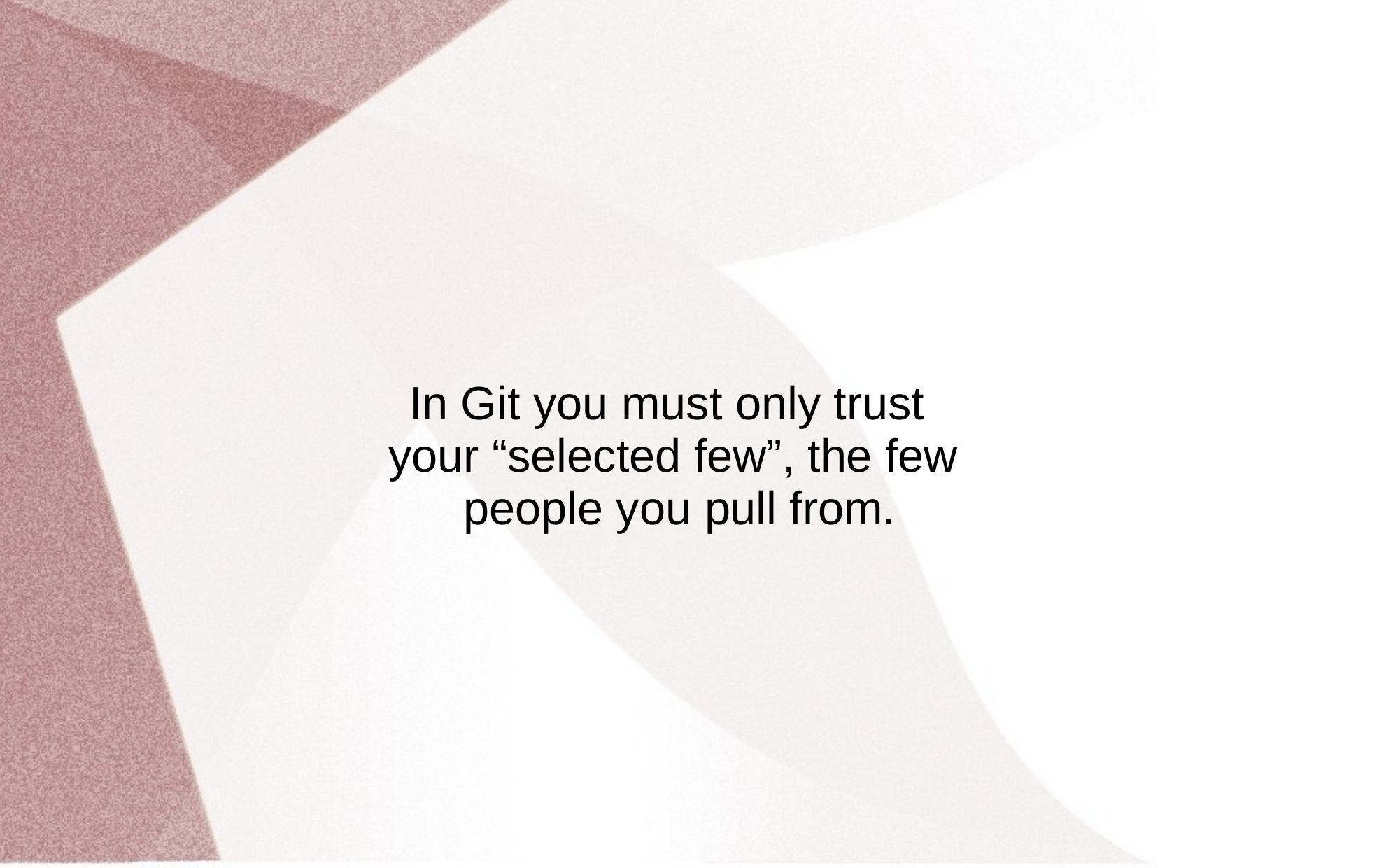

# In Git you must only trust  your “selected few”, the few  people you pull from.